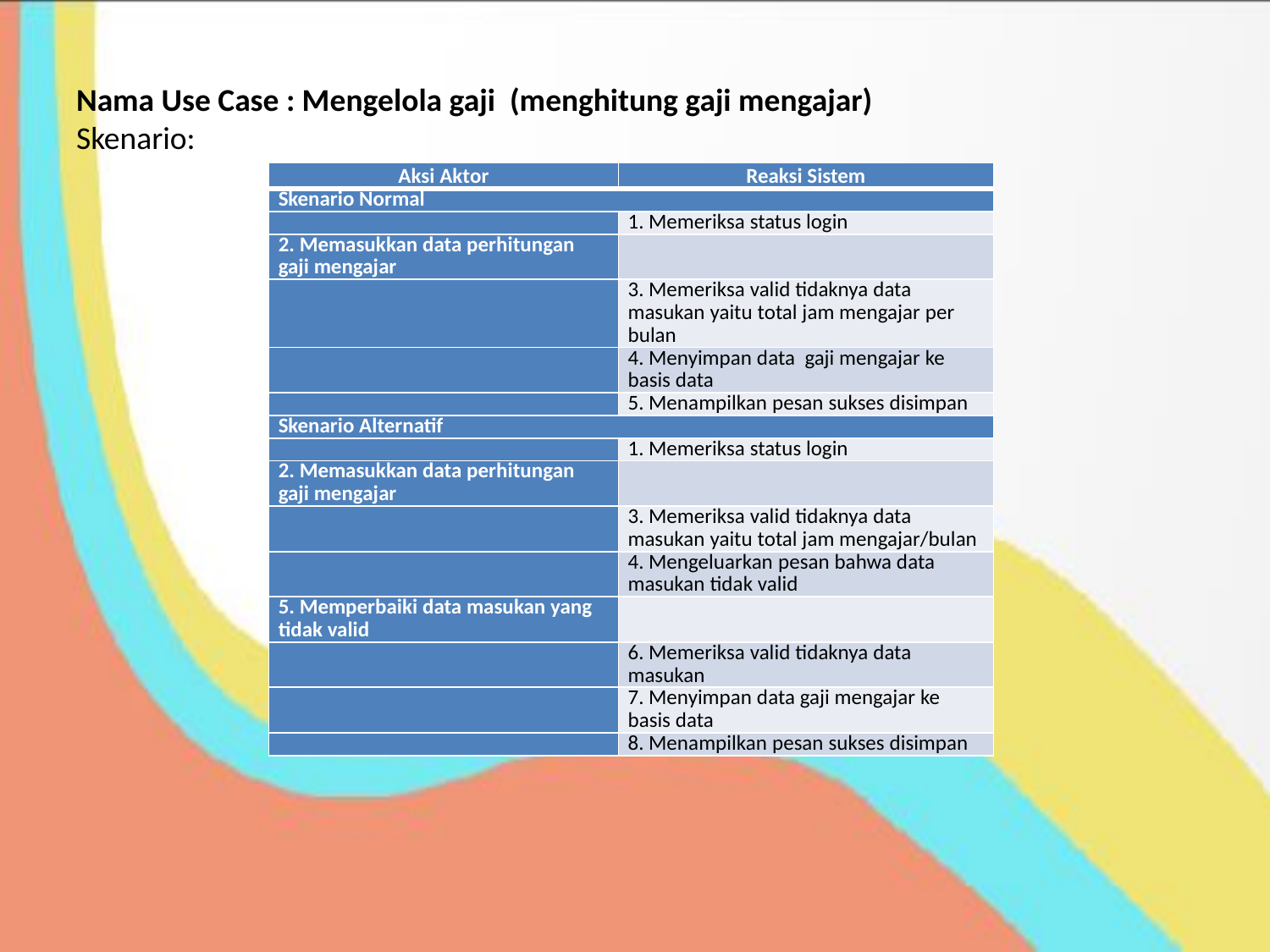

# Nama Use Case : Mengelola gaji  (menghitung gaji mengajar) Skenario:
| Aksi Aktor | Reaksi Sistem |
| --- | --- |
| Skenario Normal |  |
|  | 1. Memeriksa status login |
| 2. Memasukkan data perhitungan gaji mengajar |  |
|  | 3. Memeriksa valid tidaknya data masukan yaitu total jam mengajar per bulan |
|  | 4. Menyimpan data gaji mengajar ke basis data |
|  | 5. Menampilkan pesan sukses disimpan |
| Skenario Alternatif |  |
|  | 1. Memeriksa status login |
| 2. Memasukkan data perhitungan gaji mengajar |  |
|  | 3. Memeriksa valid tidaknya data masukan yaitu total jam mengajar/bulan |
|  | 4. Mengeluarkan pesan bahwa data masukan tidak valid |
| 5. Memperbaiki data masukan yang tidak valid |  |
|  | 6. Memeriksa valid tidaknya data masukan |
|  | 7. Menyimpan data gaji mengajar ke basis data |
|  | 8. Menampilkan pesan sukses disimpan |